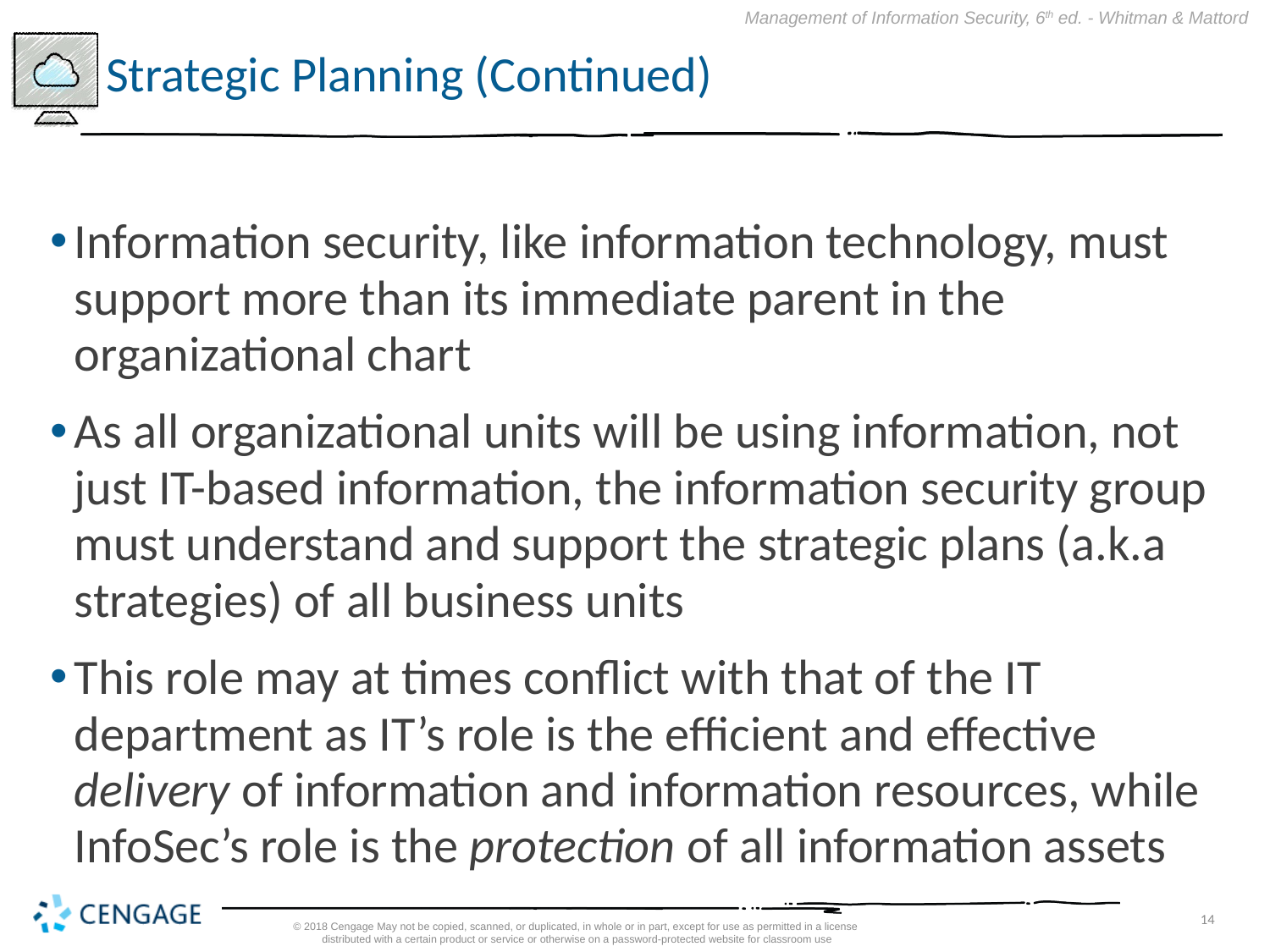

# Strategic Planning (Continued)
Information security, like information technology, must support more than its immediate parent in the organizational chart
As all organizational units will be using information, not just IT-based information, the information security group must understand and support the strategic plans (a.k.a strategies) of all business units
This role may at times conflict with that of the IT department as IT’s role is the efficient and effective delivery of information and information resources, while InfoSec’s role is the protection of all information assets